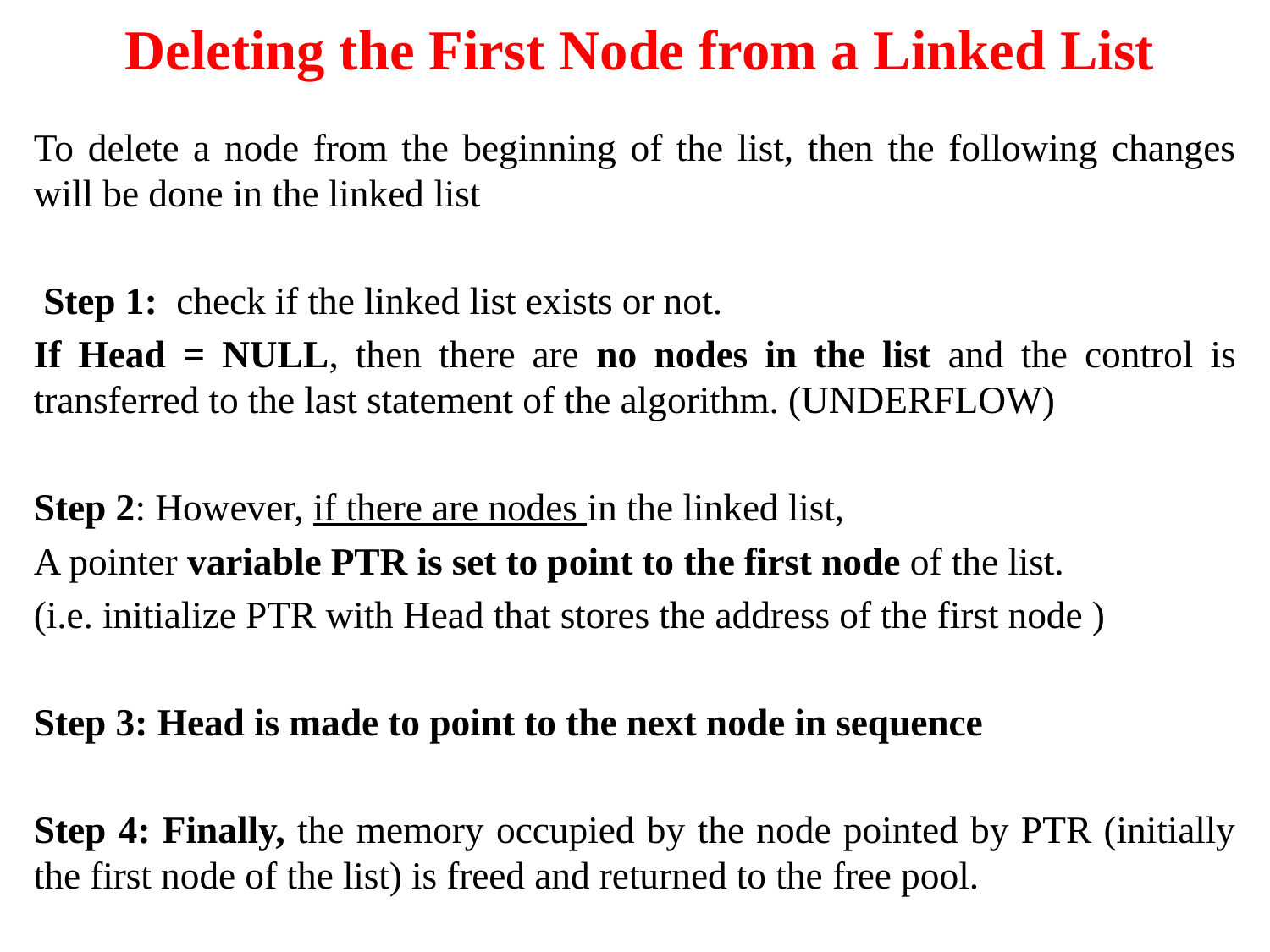

# Deleting the First Node from a Linked List
To delete a node from the beginning of the list, then the following changes will be done in the linked list

 Step 1:  check if the linked list exists or not.
If Head = NULL, then there are no nodes in the list and the control is transferred to the last statement of the algorithm. (UNDERFLOW)

Step 2: However, if there are nodes in the linked list,
A pointer variable PTR is set to point to the first node of the list.
(i.e. initialize PTR with Head that stores the address of the first node )

Step 3: Head is made to point to the next node in sequence

Step 4: Finally, the memory occupied by the node pointed by PTR (initially the first node of the list) is freed and returned to the free pool.